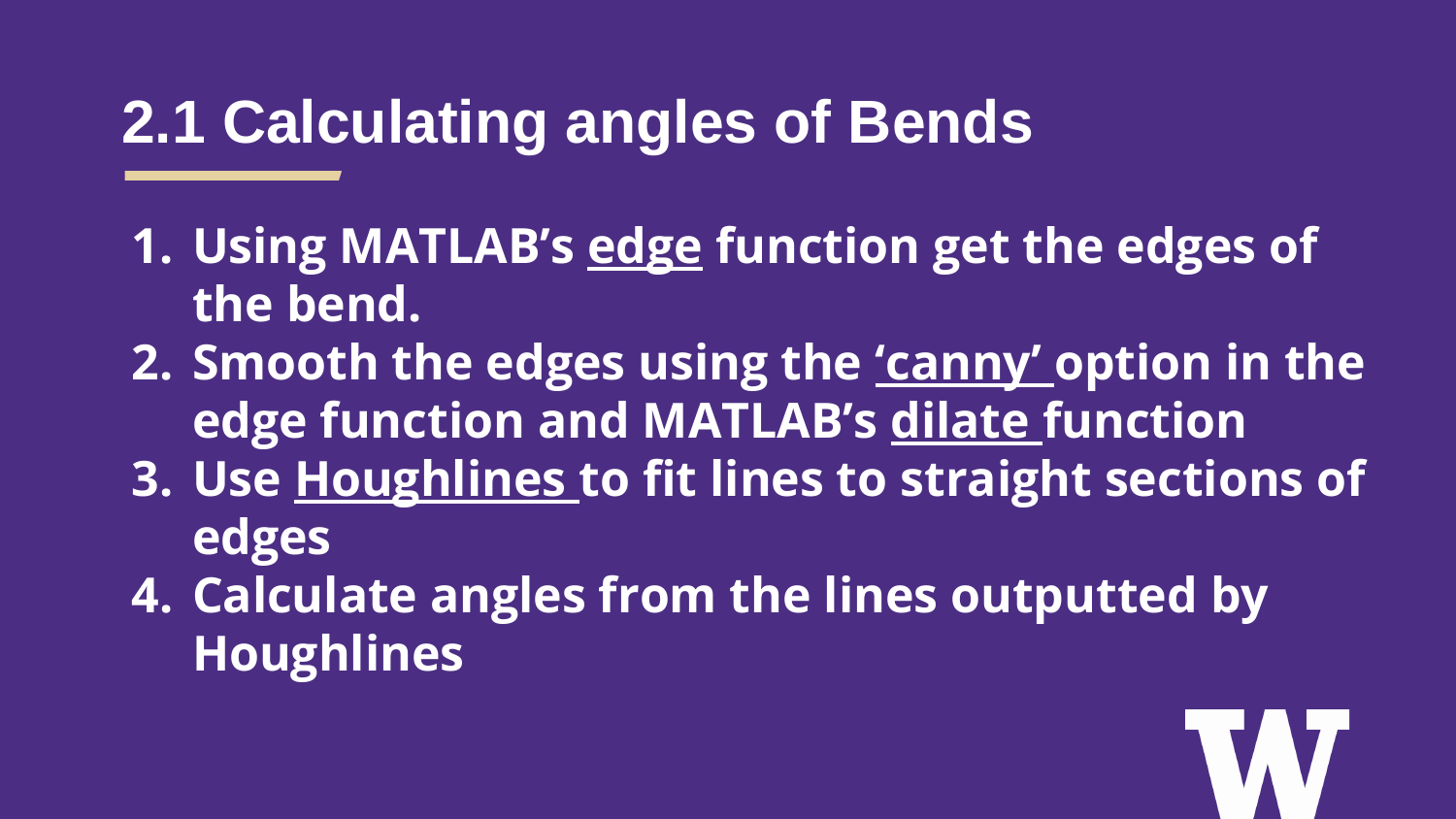

# 2.1 Calculating angles of Bends
Using MATLAB’s edge function get the edges of the bend.
Smooth the edges using the ‘canny’ option in the edge function and MATLAB’s dilate function
Use Houghlines to fit lines to straight sections of edges
Calculate angles from the lines outputted by Houghlines